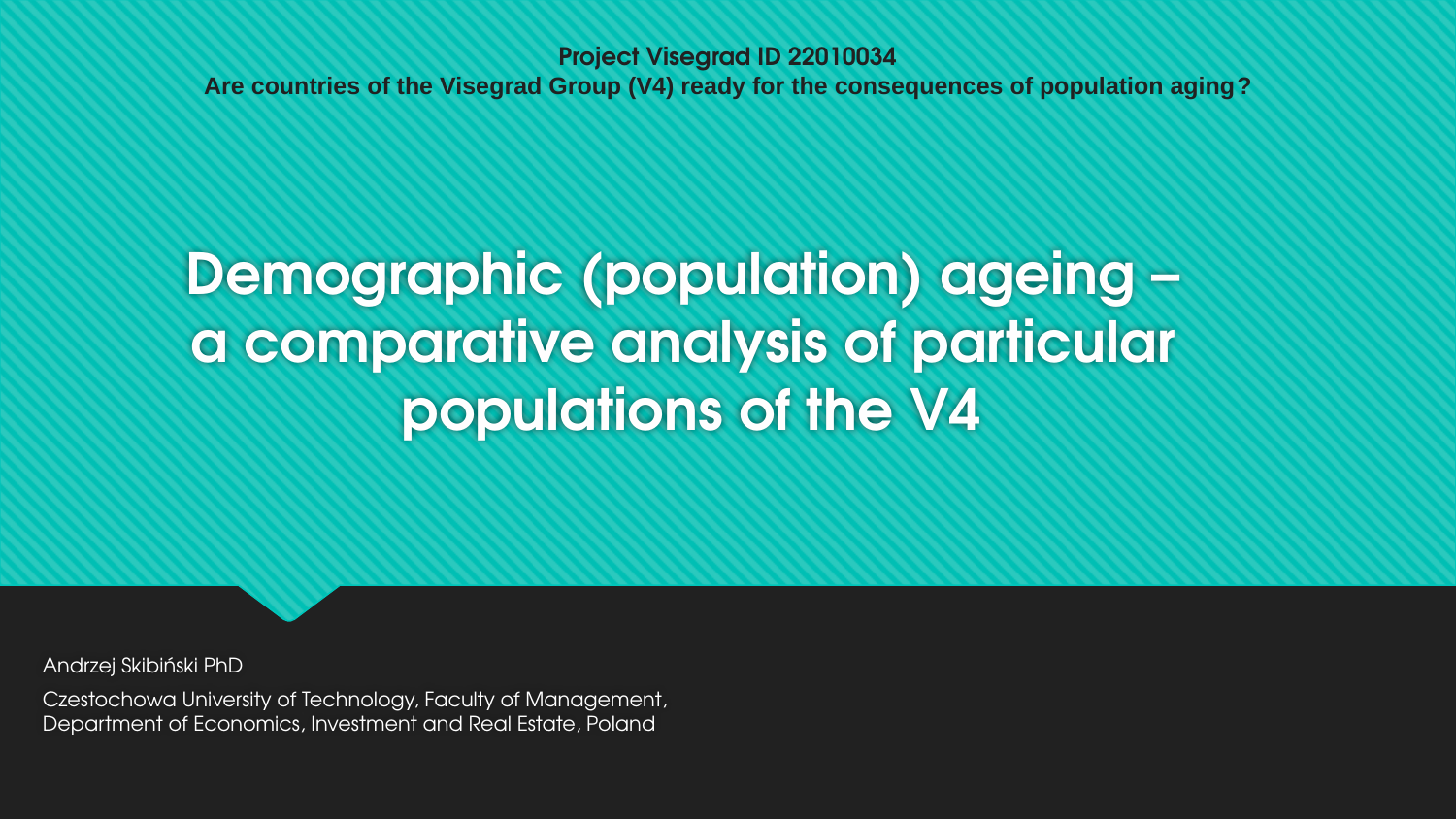

Project Visegrad ID 22010034
Are countries of the Visegrad Group (V4) ready for the consequences of population aging?
# Demographic (population) ageing – a comparative analysis of particular populations of the V4
Andrzej Skibiński PhD
Czestochowa University of Technology, Faculty of Management,
Department of Economics, Investment and Real Estate, Poland